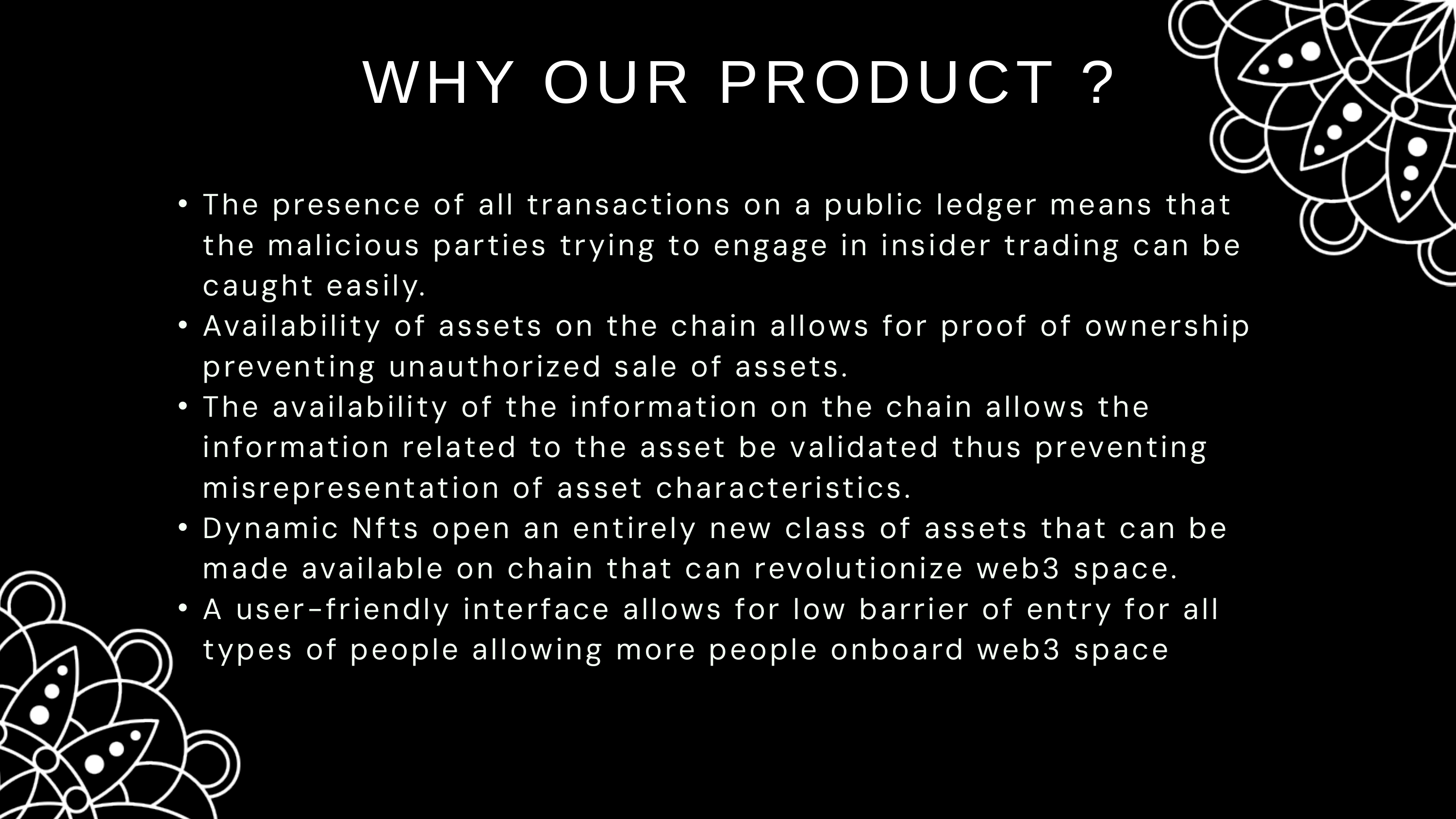

WHY OUR PRODUCT ?
The presence of all transactions on a public ledger means that the malicious parties trying to engage in insider trading can be caught easily.
Availability of assets on the chain allows for proof of ownership preventing unauthorized sale of assets.
The availability of the information on the chain allows the information related to the asset be validated thus preventing misrepresentation of asset characteristics.
Dynamic Nfts open an entirely new class of assets that can be made available on chain that can revolutionize web3 space.
A user-friendly interface allows for low barrier of entry for all types of people allowing more people onboard web3 space